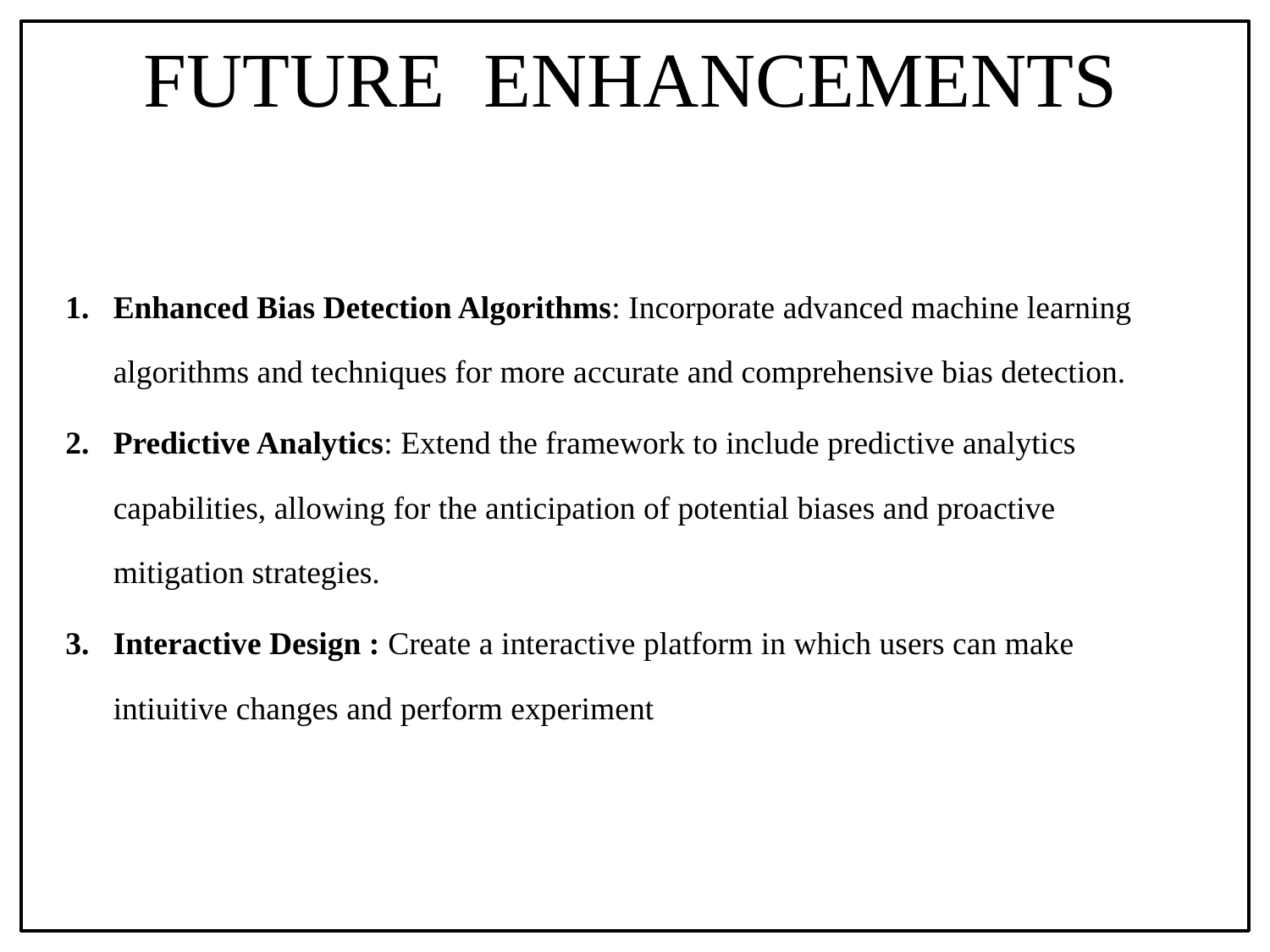

# FUTURE  ENHANCEMENTS

Enhanced Bias Detection Algorithms: Incorporate advanced machine learning algorithms and techniques for more accurate and comprehensive bias detection.
Predictive Analytics: Extend the framework to include predictive analytics capabilities, allowing for the anticipation of potential biases and proactive mitigation strategies.
Interactive Design : Create a interactive platform in which users can make intiuitive changes and perform experiment